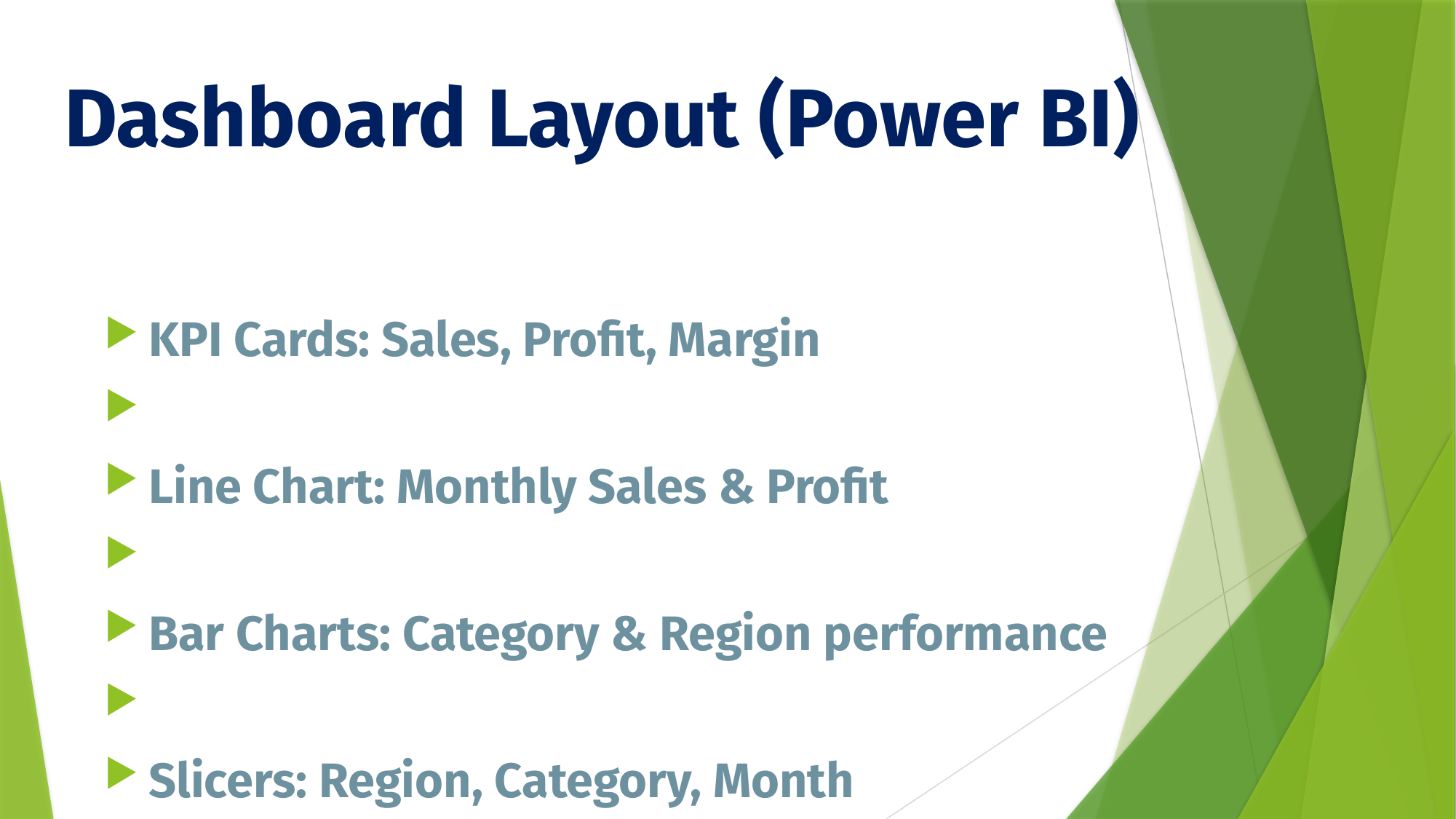

# Dashboard Layout (Power BI)

KPI Cards: Sales, Profit, Margin

Line Chart: Monthly Sales & Profit

Bar Charts: Category & Region performance

Slicers: Region, Category, Month